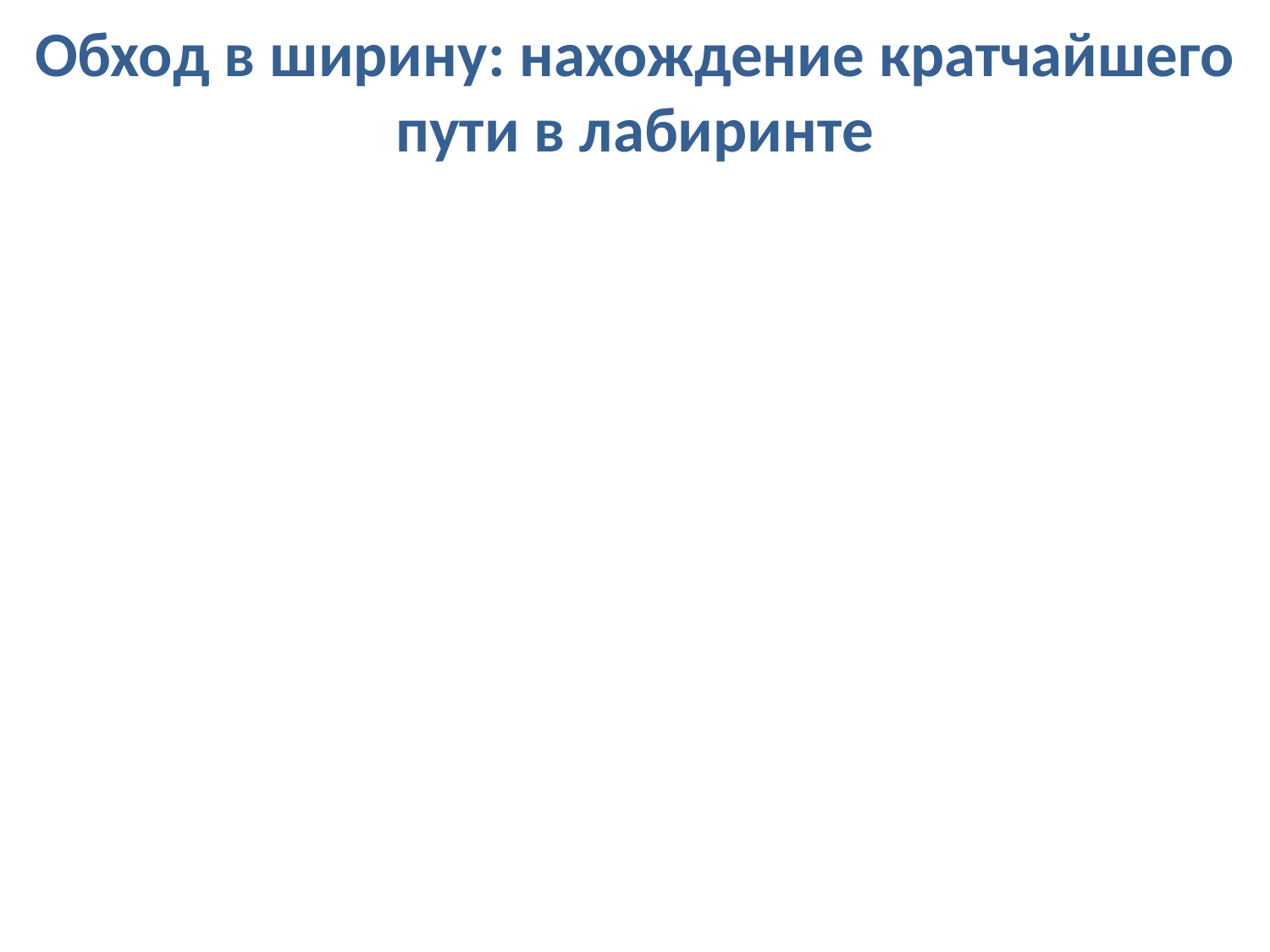

Обход в ширину: нахождение кратчайшего пути в лабиринте